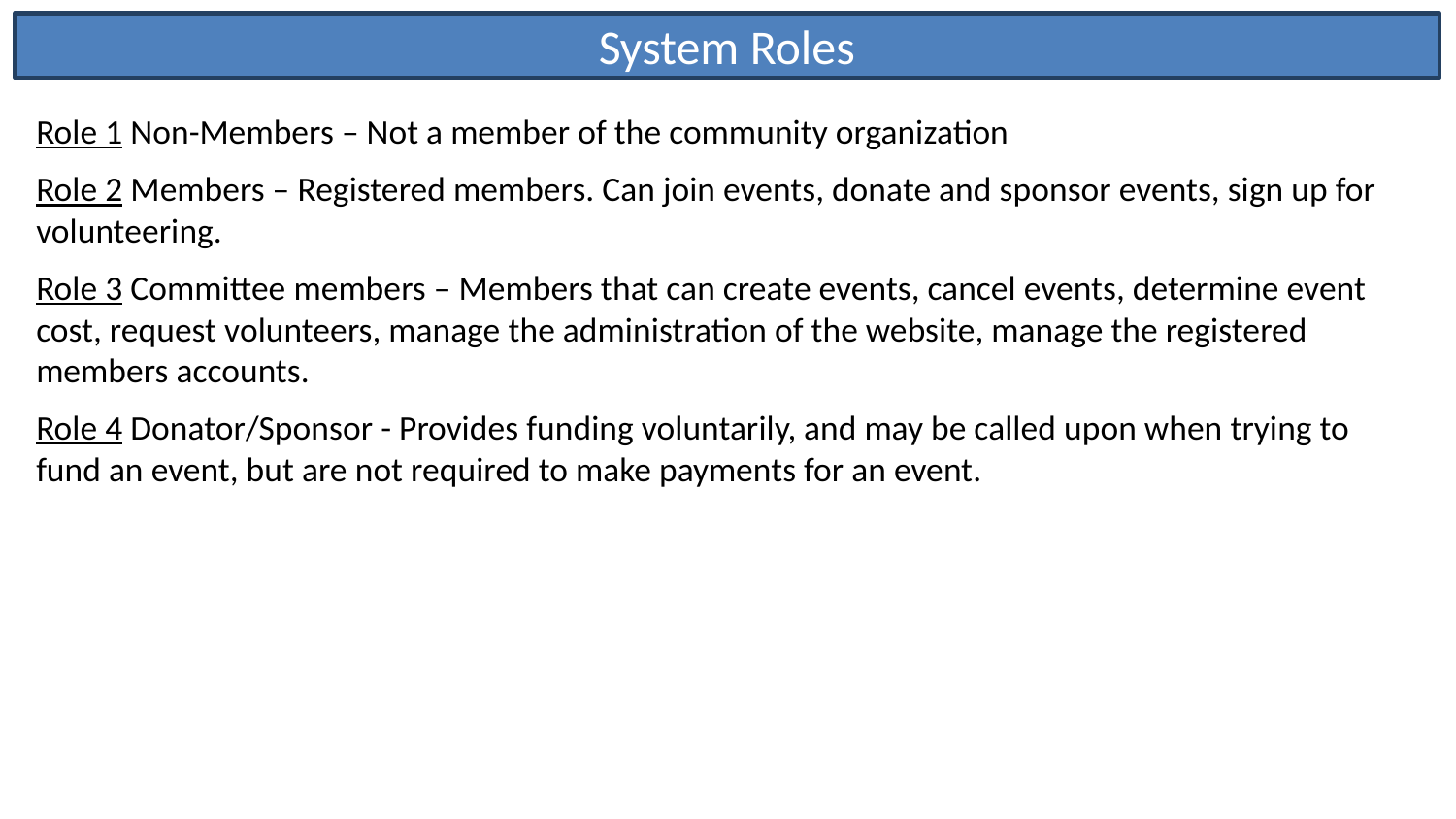

System Roles
Role 1 Non-Members – Not a member of the community organization
Role 2 Members – Registered members. Can join events, donate and sponsor events, sign up for volunteering.
Role 3 Committee members – Members that can create events, cancel events, determine event cost, request volunteers, manage the administration of the website, manage the registered members accounts.
Role 4 Donator/Sponsor - Provides funding voluntarily, and may be called upon when trying to fund an event, but are not required to make payments for an event.